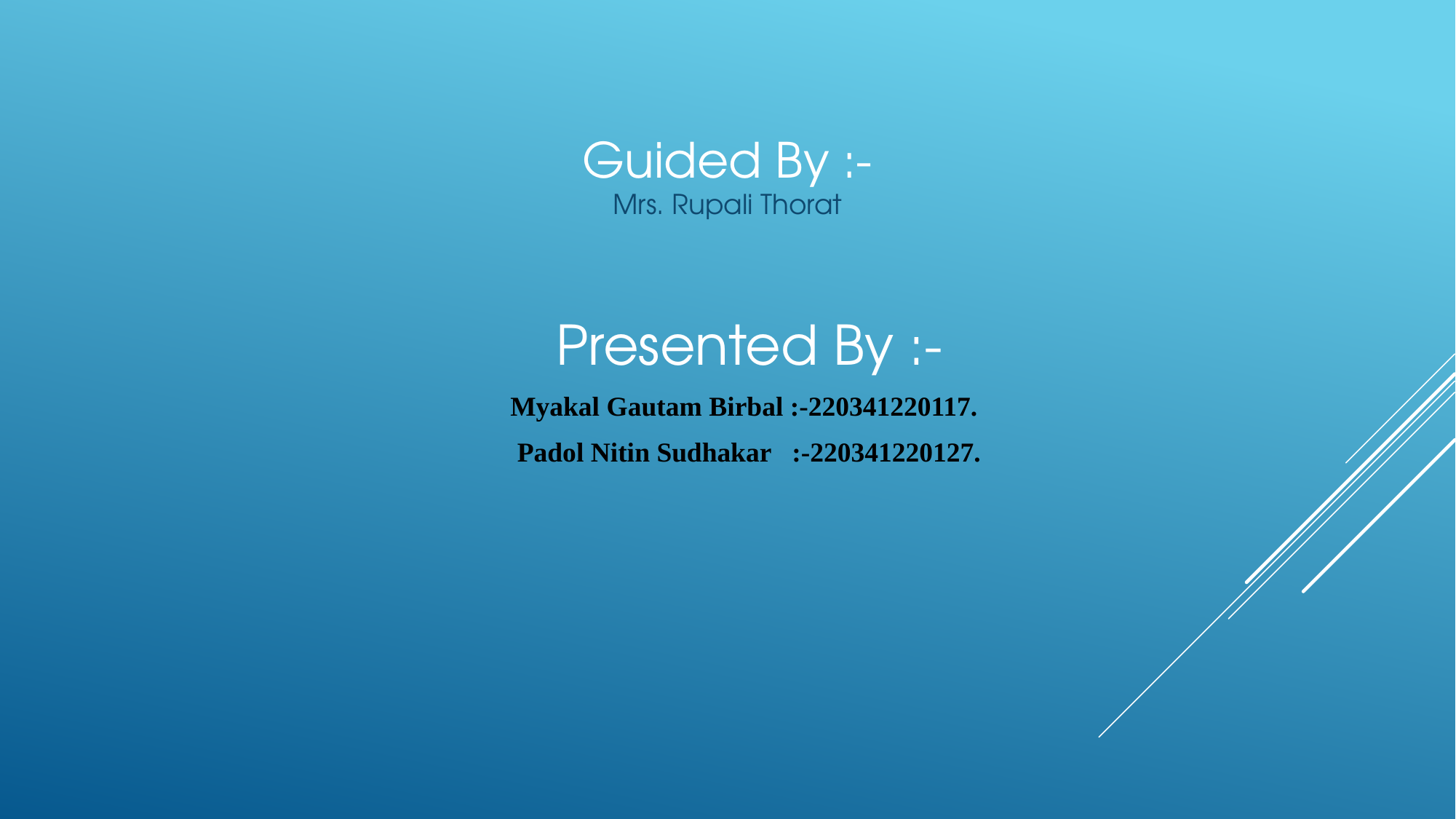

Guided By :-
Mrs. Rupali Thorat
            Presented By :-
Myakal Gautam Birbal :-220341220117.
 Padol Nitin Sudhakar   :-220341220127.